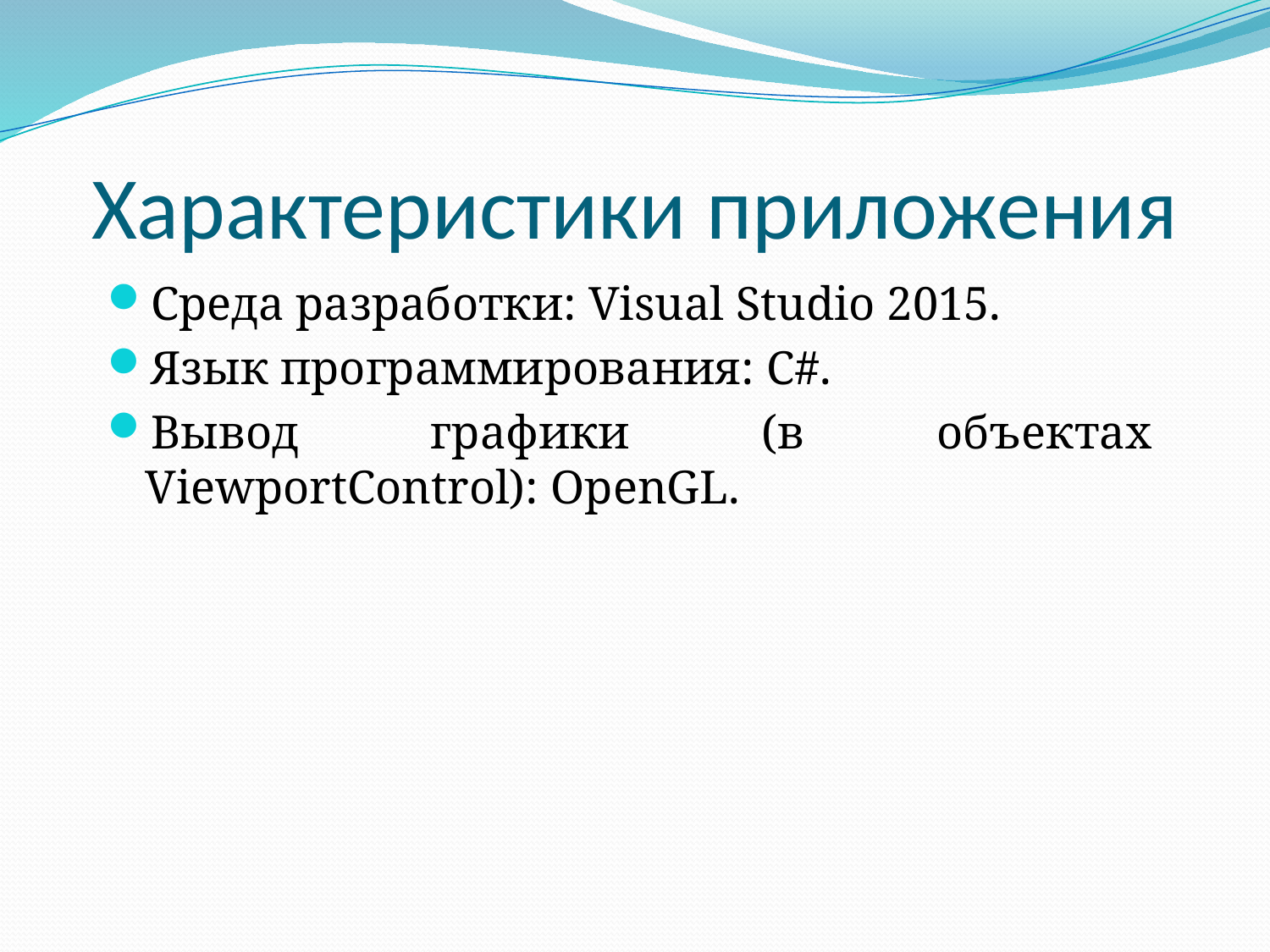

# Характеристики приложения
Среда разработки: Visual Studio 2015.
Язык программирования: C#.
Вывод графики (в объектах ViewportControl): OpenGL.